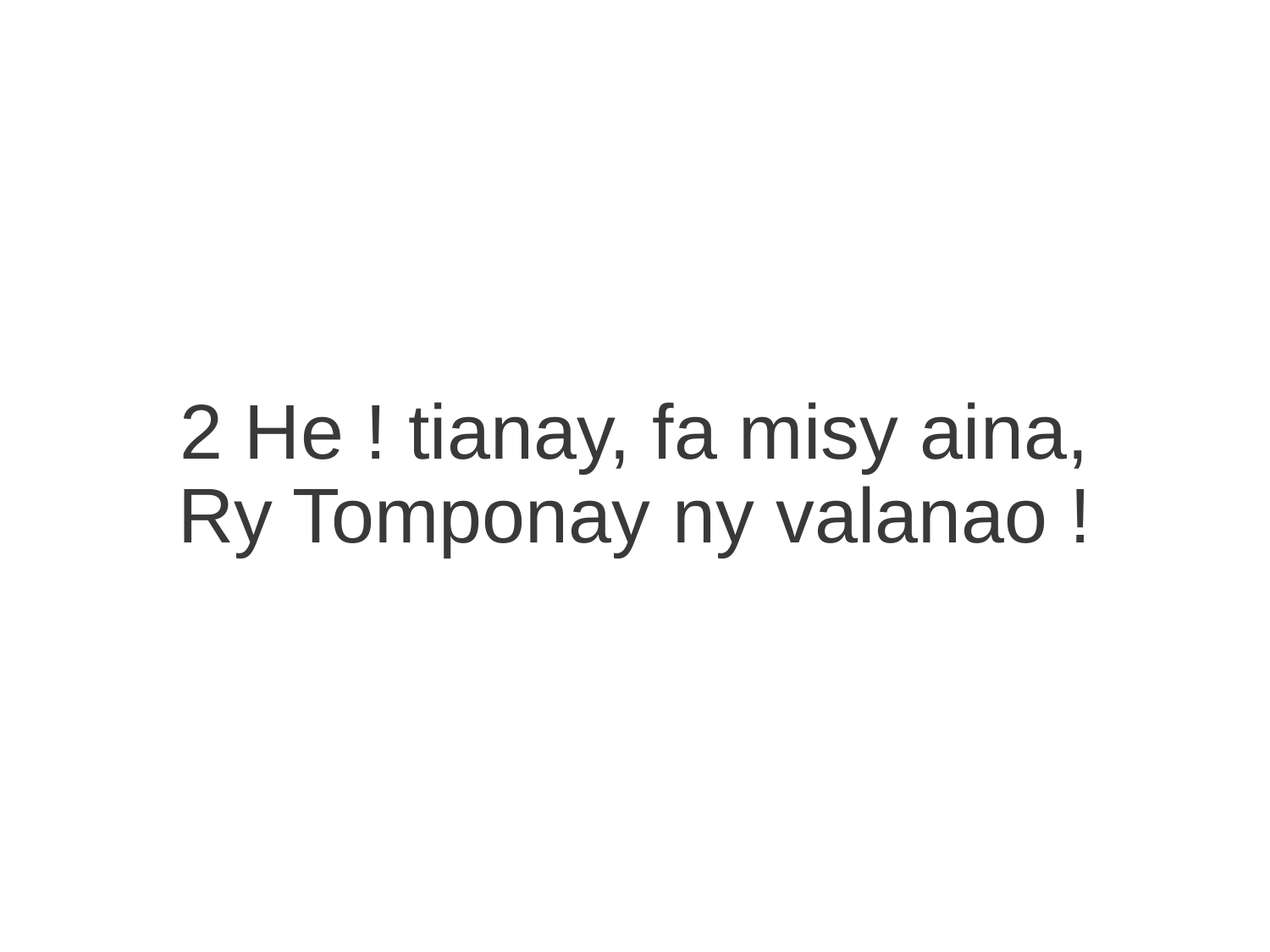

2 He ! tianay, fa misy aina,
Ry Tomponay ny valanao !